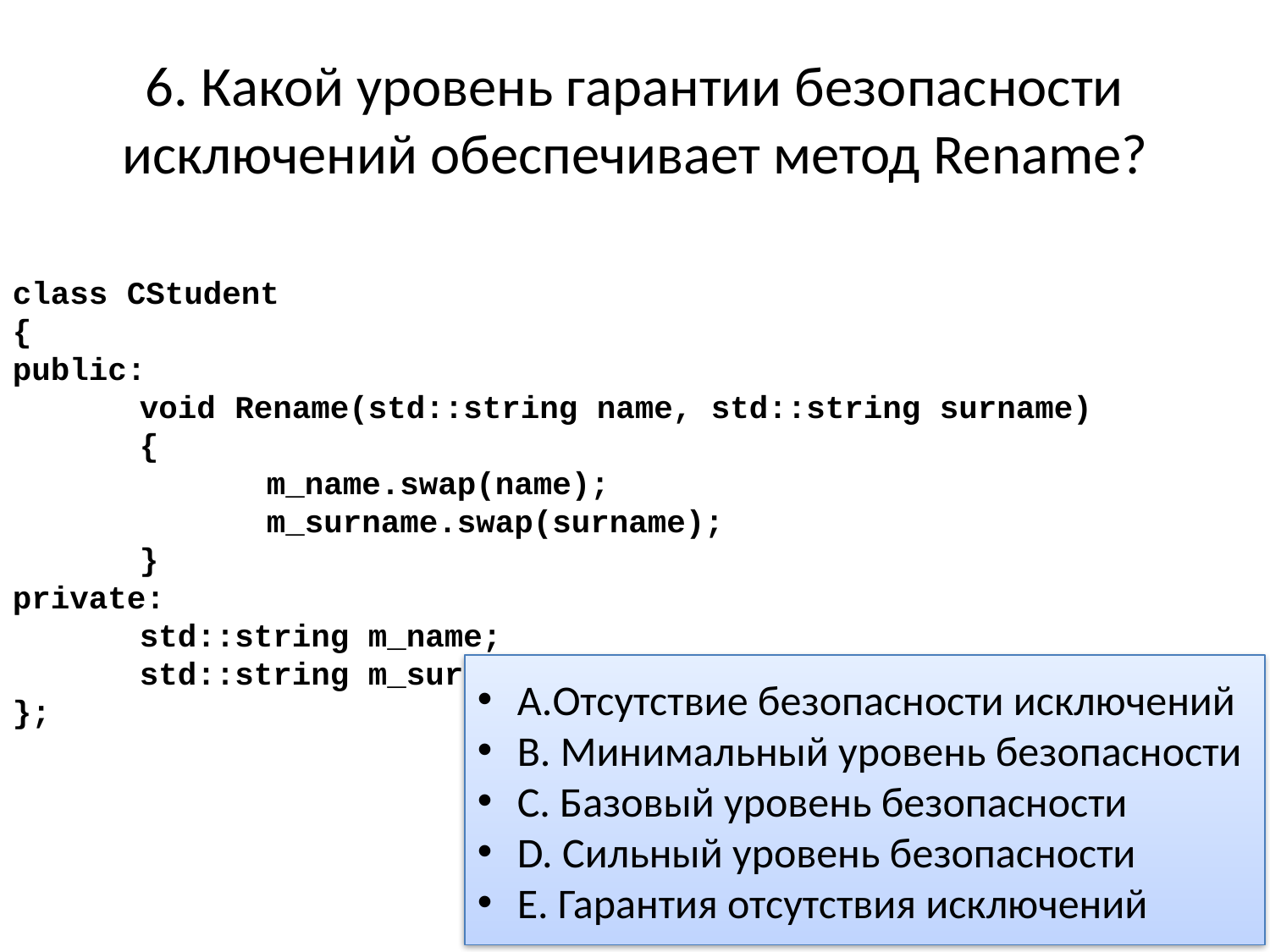

# 6. Какой уровень гарантии безопасности исключений обеспечивает метод Rename?
class CStudent
{
public:
	void Rename(std::string name, std::string surname)
	{
		m_name.swap(name);
		m_surname.swap(surname);
	}
private:
	std::string m_name;
	std::string m_surname;
};
A.Отсутствие безопасности исключений
B. Минимальный уровень безопасности
С. Базовый уровень безопасности
D. Сильный уровень безопасности
E. Гарантия отсутствия исключений